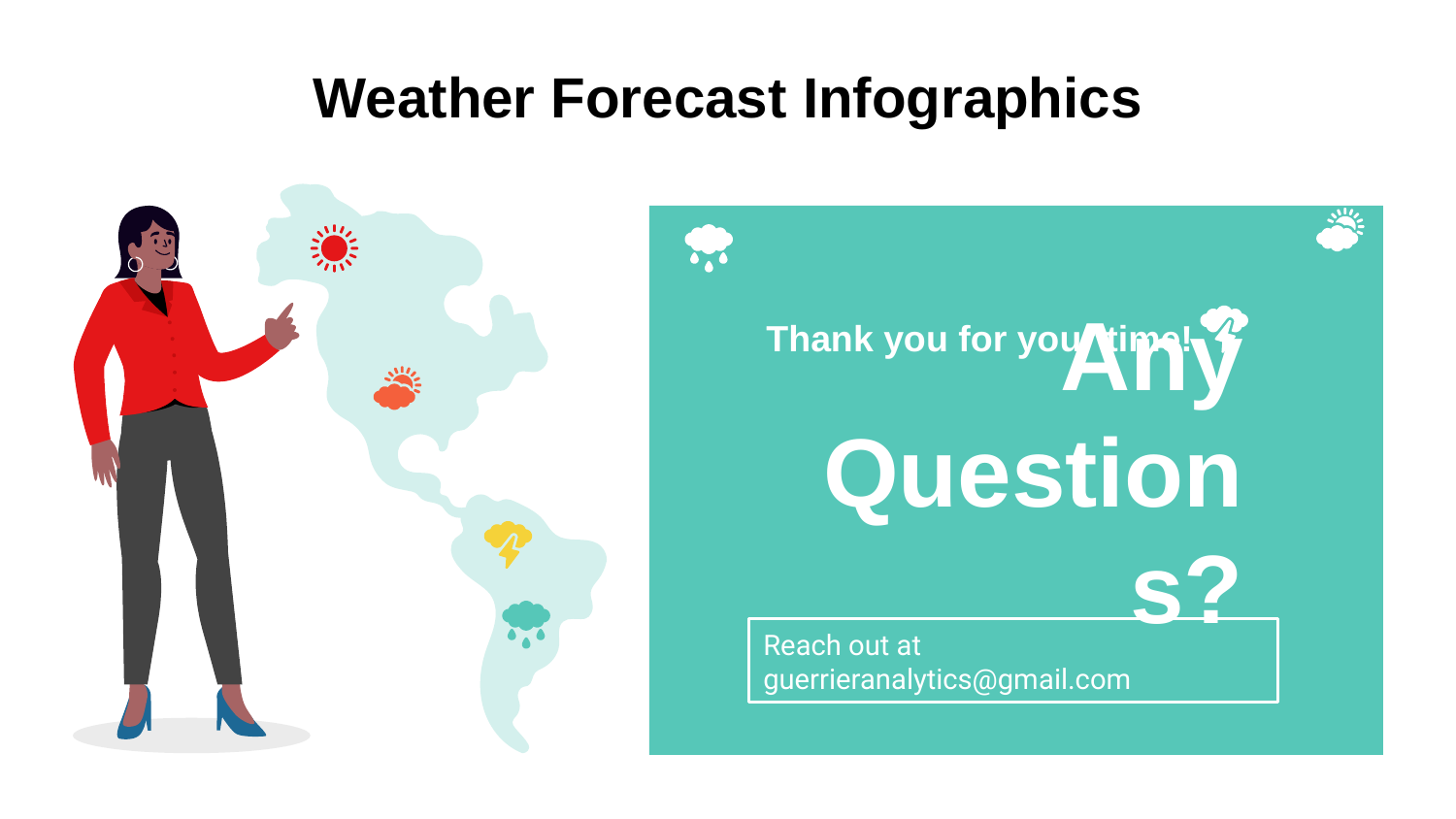

# Weather Forecast Infographics

Mercury
24°
Sunny
Saturn
21°
Partly cloudy

Thank you for your time!
Any Questions?
Reach out at
guerrieranalytics@gmail.com

Venus
19°
Stormy